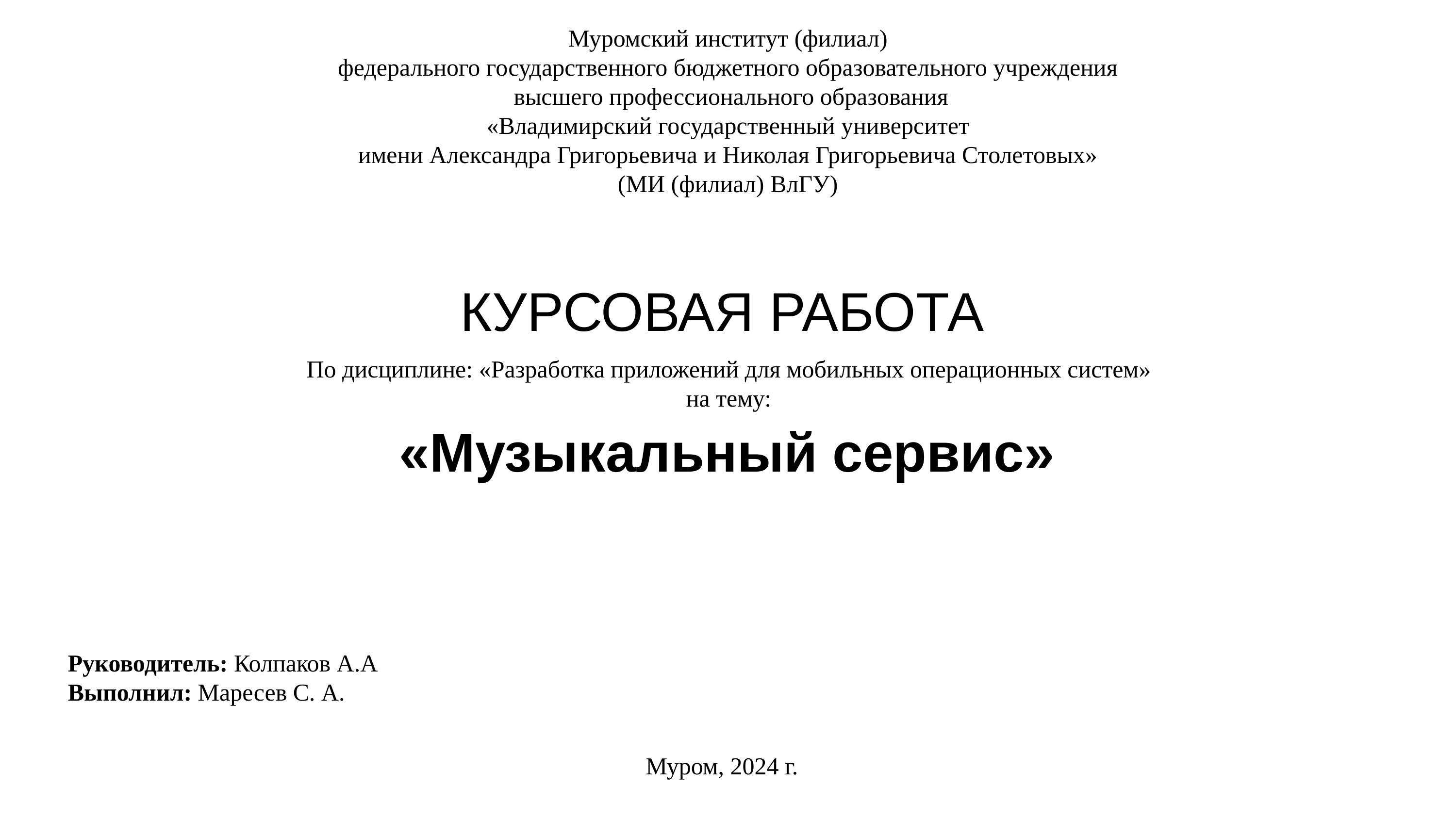

Муромский институт (филиал)
федерального государственного бюджетного образовательного учреждения
 высшего профессионального образования
 «Владимирский государственный университет
имени Александра Григорьевича и Николая Григорьевича Столетовых»
(МИ (филиал) ВлГУ)
КУРСОВАЯ РАБОТА
По дисциплине: «Разработка приложений для мобильных операционных систем»
на тему:
«Музыкальный сервис»
Руководитель: Колпаков А.А
Выполнил: Маресев С. А.
Муром, 2024 г.